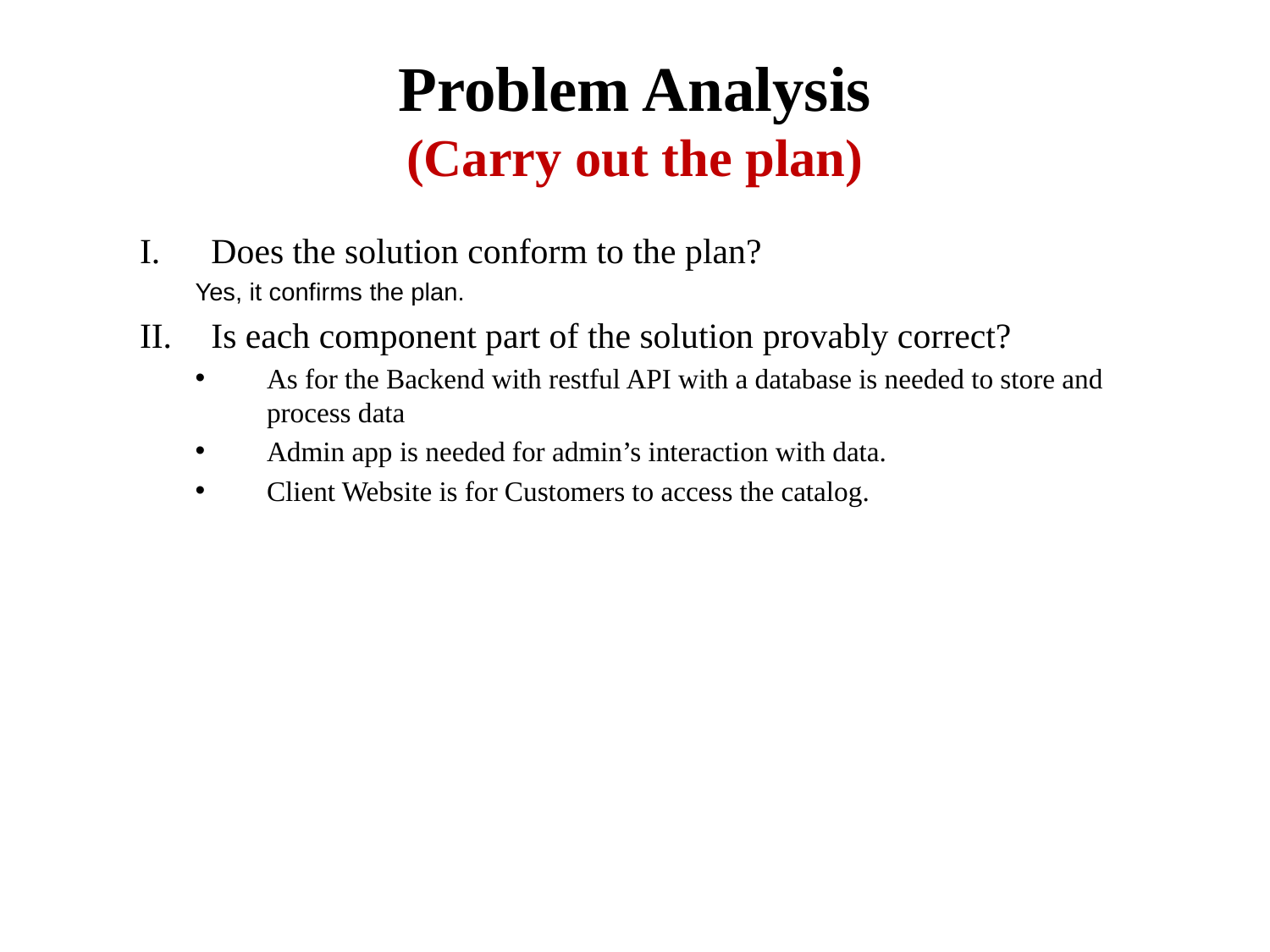

# Problem Analysis (Carry out the plan)
Does the solution conform to the plan?
Yes, it confirms the plan.
Is each component part of the solution provably correct?
As for the Backend with restful API with a database is needed to store and process data
Admin app is needed for admin’s interaction with data.
Client Website is for Customers to access the catalog.